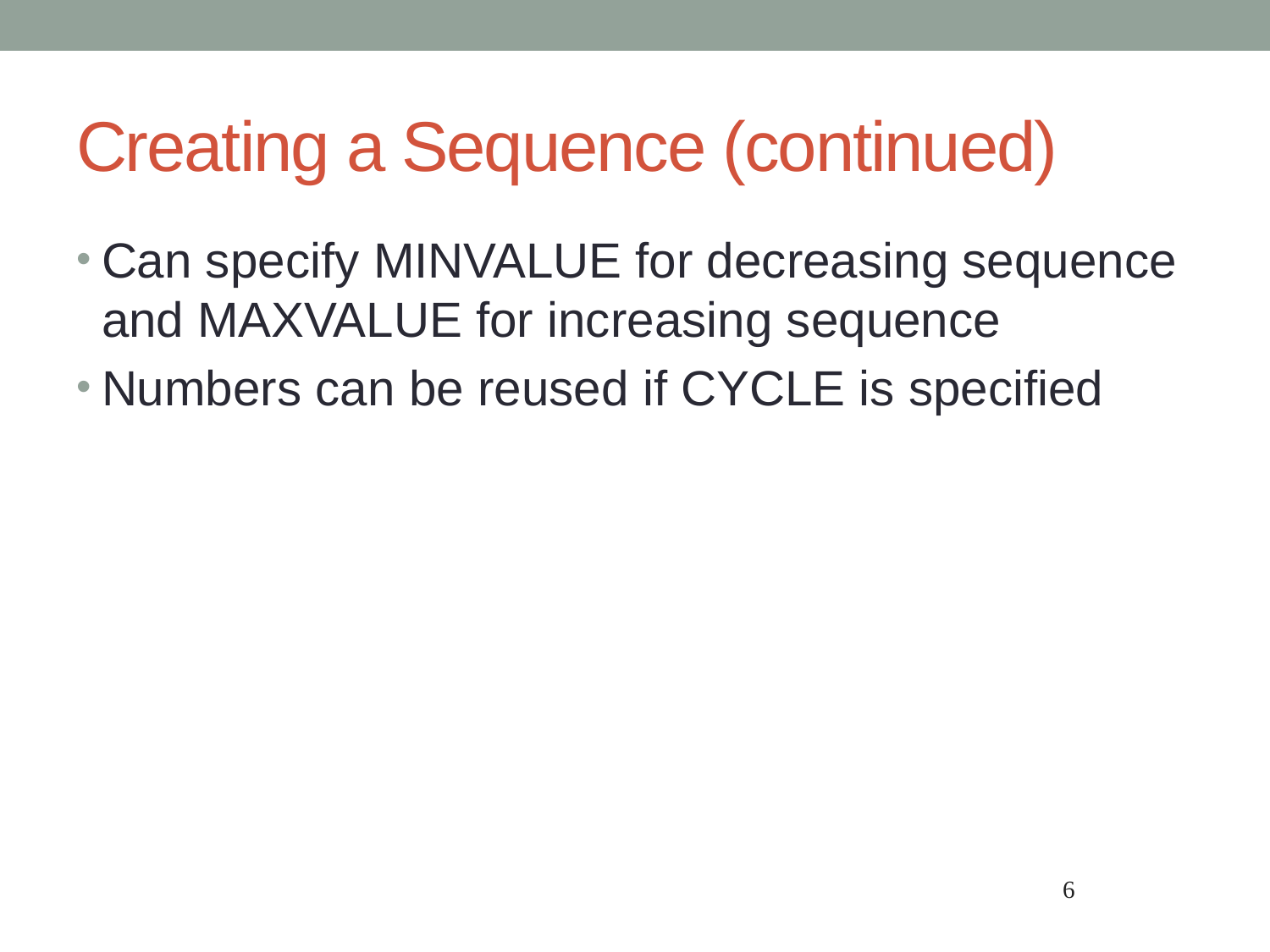

# Creating a Sequence (continued)
Can specify MINVALUE for decreasing sequence and MAXVALUE for increasing sequence
Numbers can be reused if CYCLE is specified
6